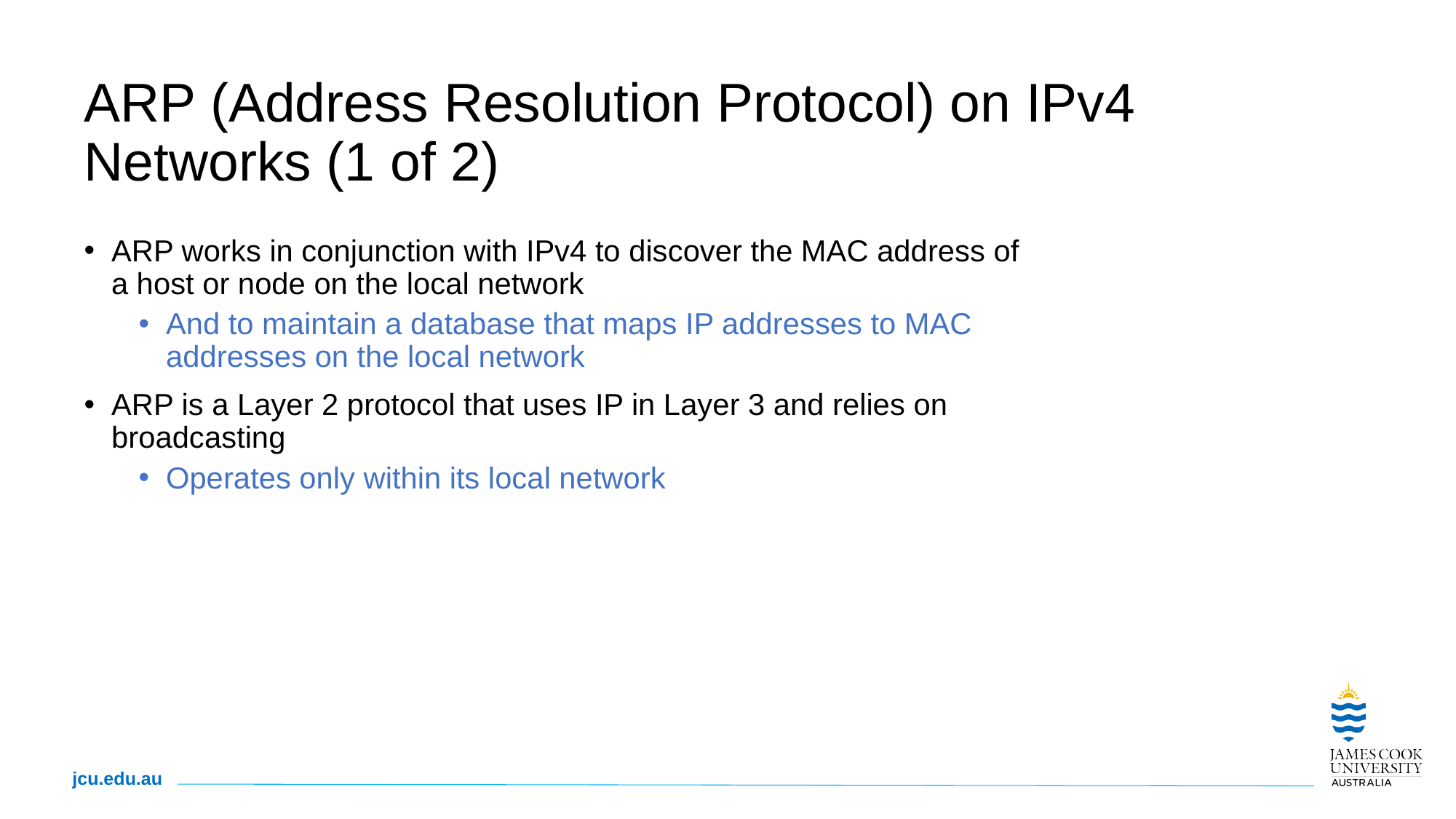

# ARP (Address Resolution Protocol) on IPv4 Networks (1 of 2)
ARP works in conjunction with IPv4 to discover the MAC address of a host or node on the local network
And to maintain a database that maps IP addresses to MAC addresses on the local network
ARP is a Layer 2 protocol that uses IP in Layer 3 and relies on broadcasting
Operates only within its local network